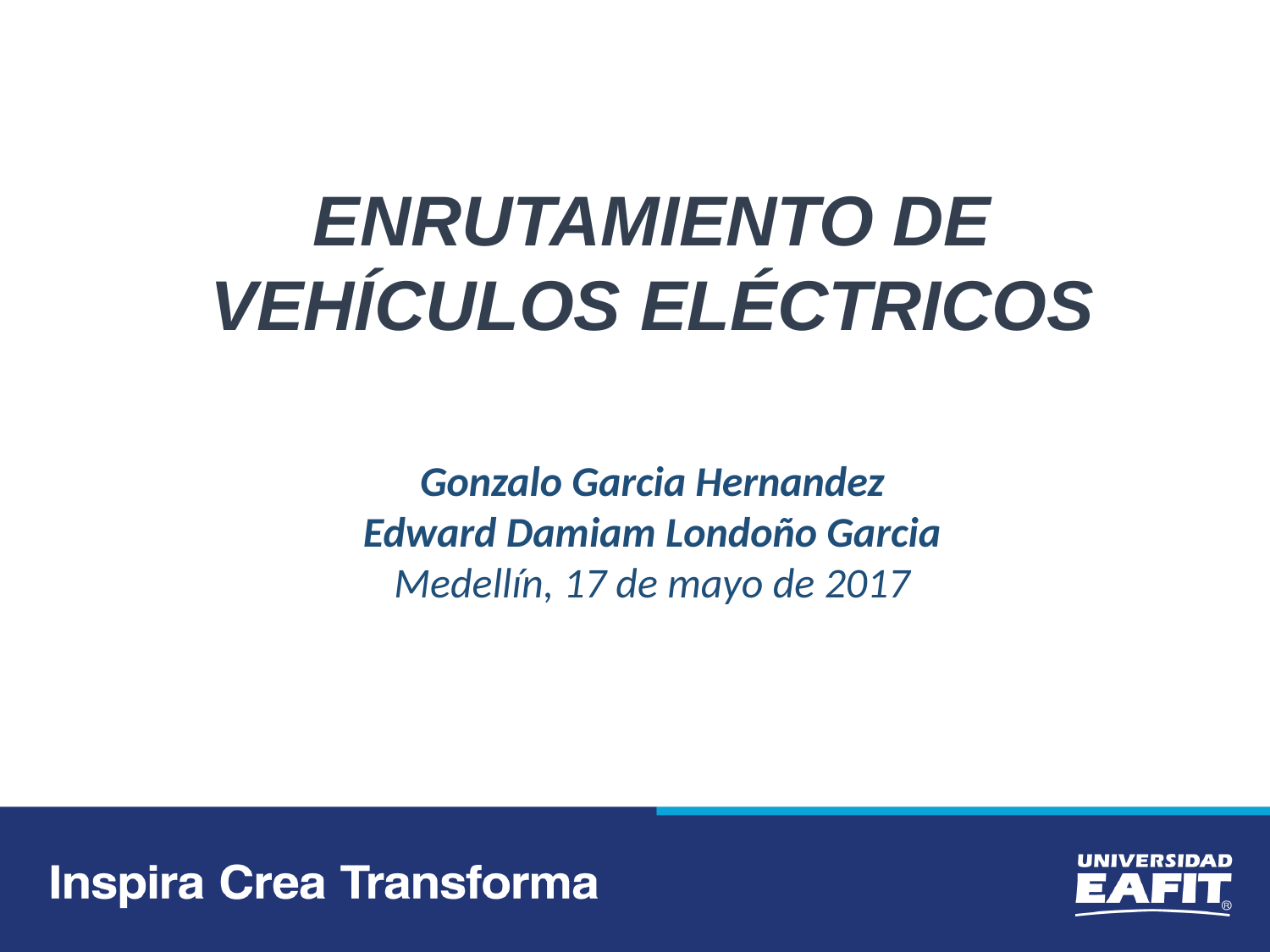

ENRUTAMIENTO DE VEHÍCULOS ELÉCTRICOS

Gonzalo Garcia Hernandez
Edward Damiam Londoño Garcia
Medellín, 17 de mayo de 2017